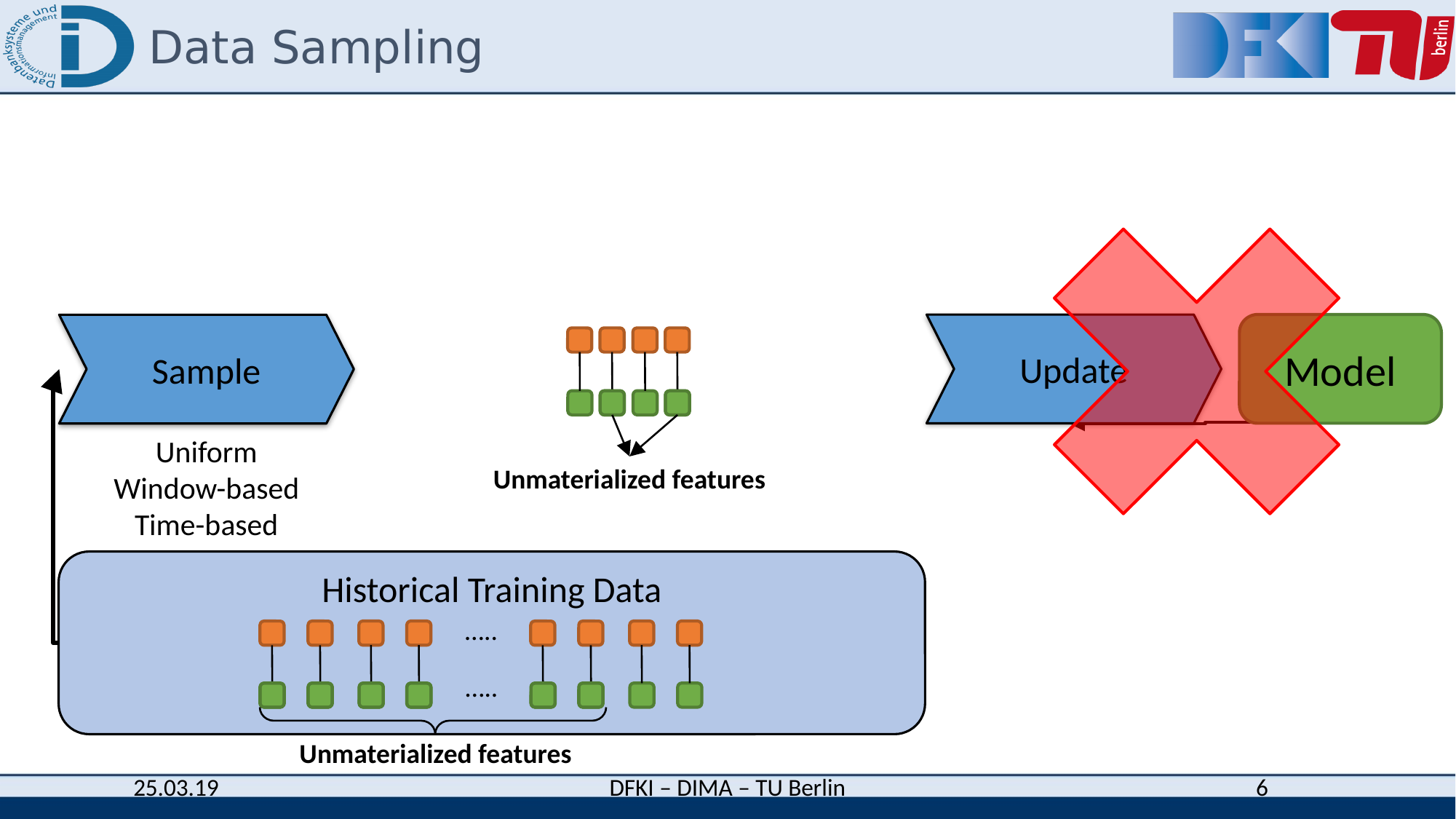

# Data Sampling

Model
Update
Sample

Uniform
Window-based
Time-based
Unmaterialized features

Historical Training Data
…..

…..

Unmaterialized features